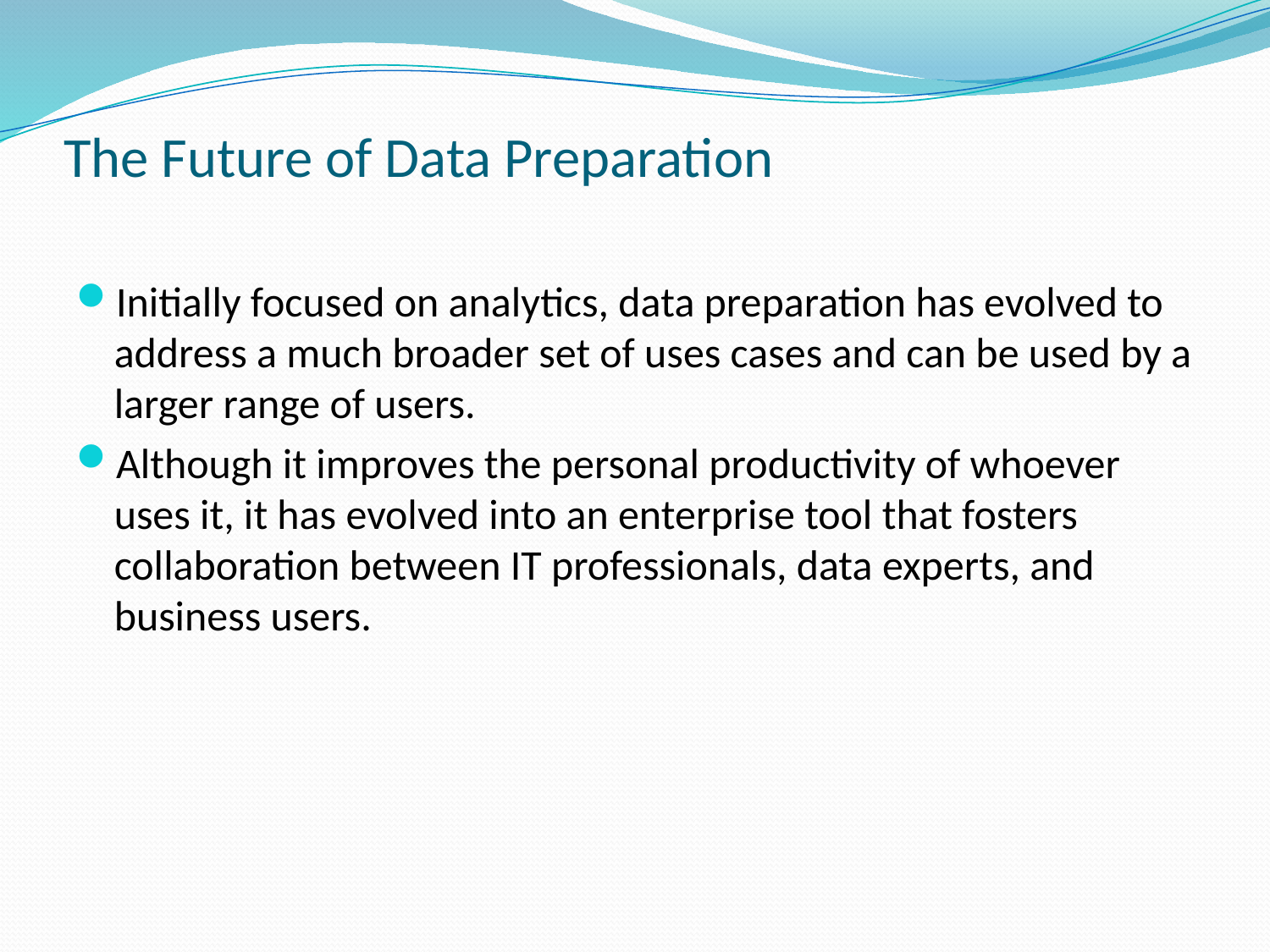

# The Future of Data Preparation
Initially focused on analytics, data preparation has evolved to address a much broader set of uses cases and can be used by a larger range of users.
Although it improves the personal productivity of whoever uses it, it has evolved into an enterprise tool that fosters collaboration between IT professionals, data experts, and business users.